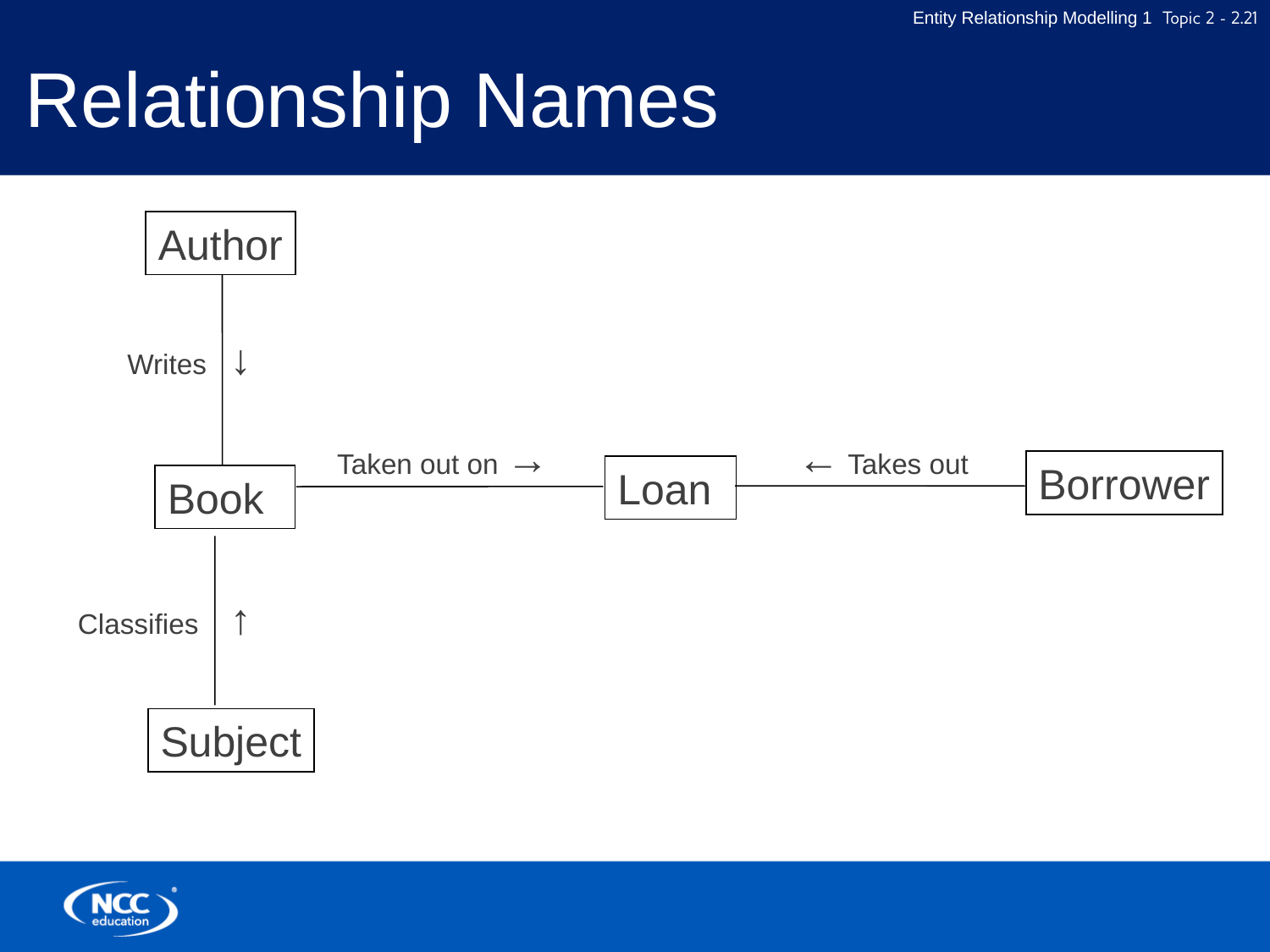

# Relationship Names

Author

Writes   ↓
Taken out on →
← Takes out
Borrower
Loan
Book

Classifies    ↑
Subject